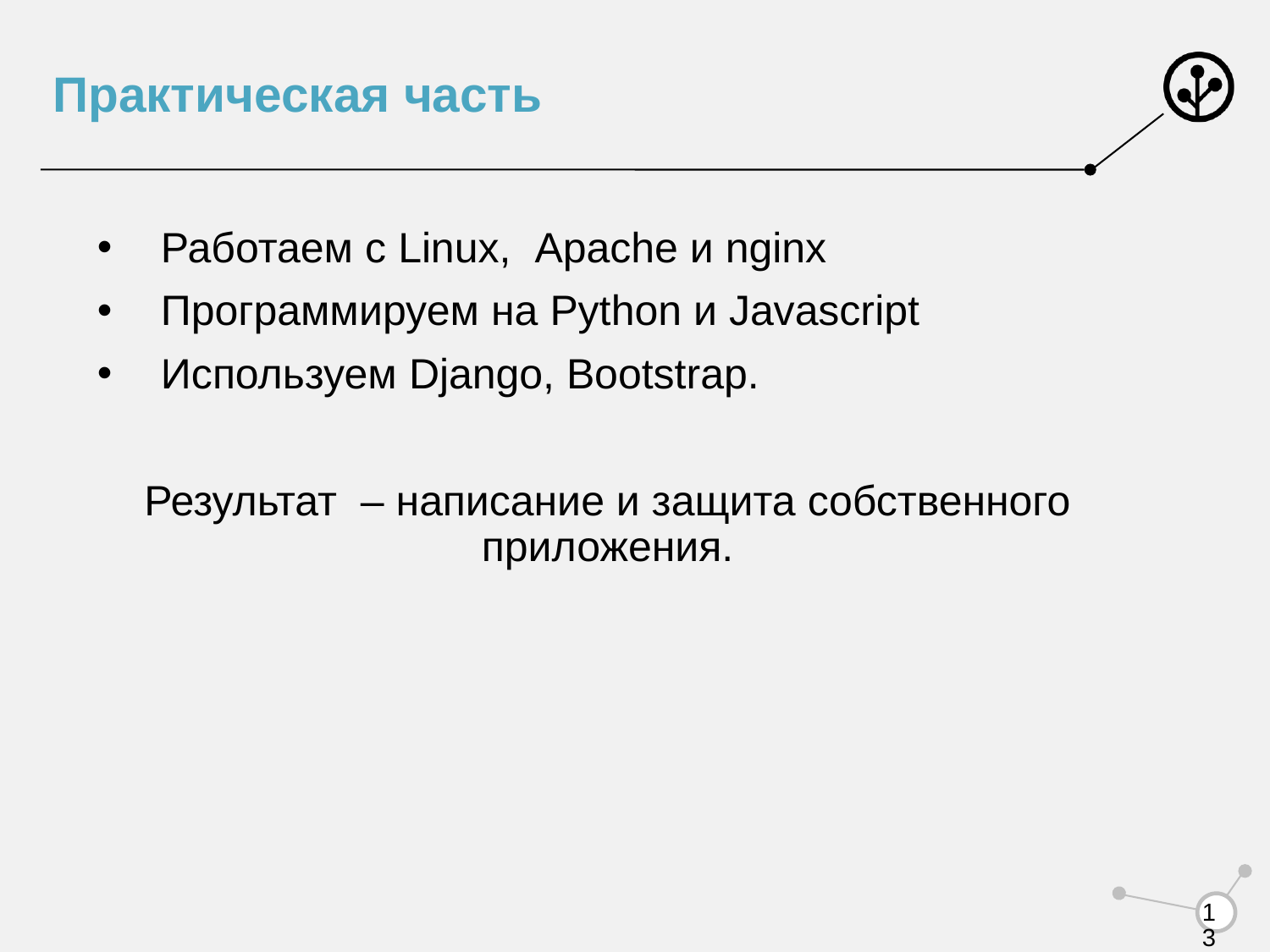

# Практическая часть
Работаем с Linux,  Apache и nginx
Программируем на Python и Javascript
Используем Django, Bootstrap.

Результат  – написание и защита собственного приложения.

13